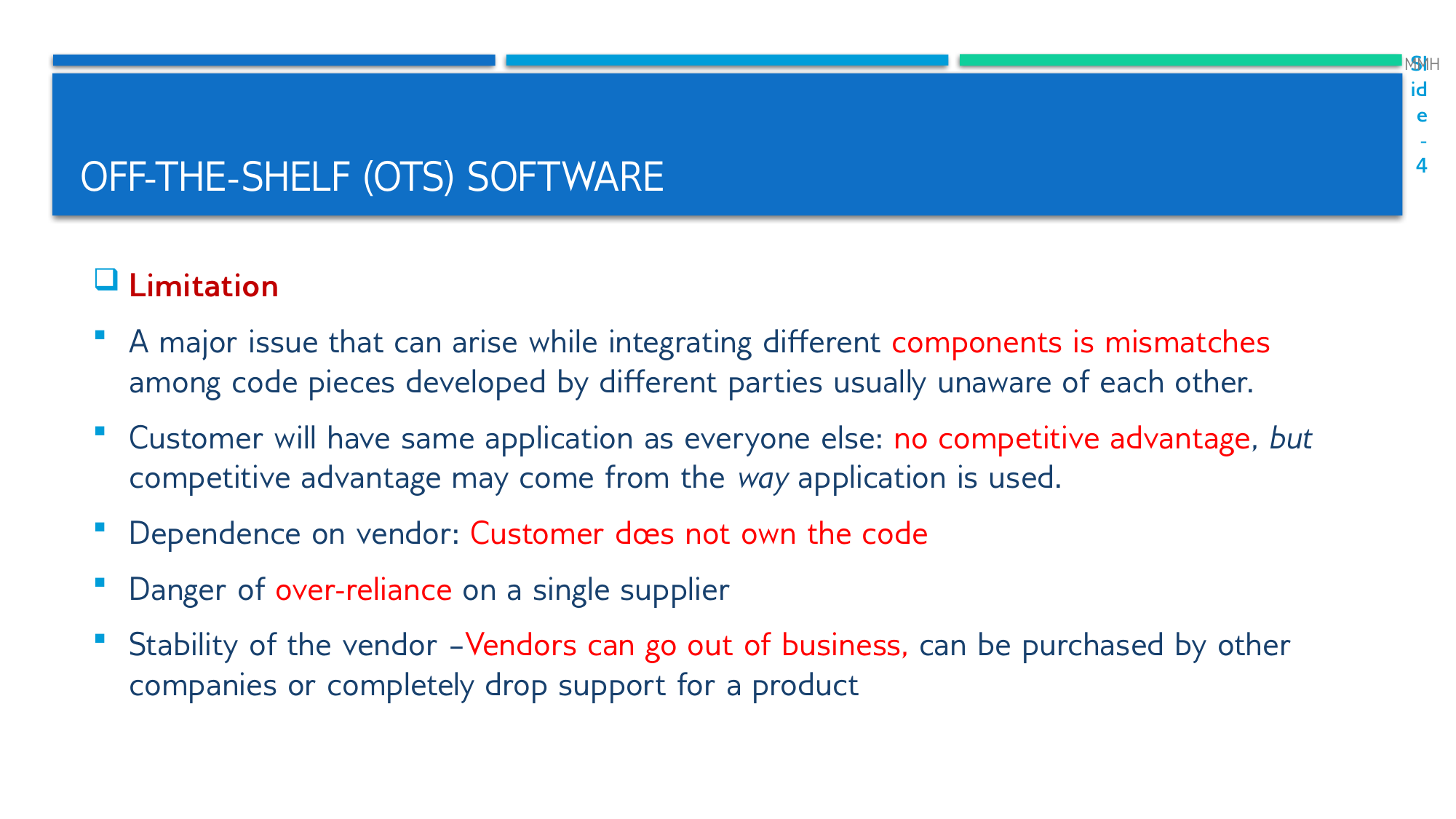

MMH
Slide-4
# Off-The-Shelf (OTS) software
Limitation
A major issue that can arise while integrating different components is mismatches among code pieces developed by different parties usually unaware of each other.
Customer will have same application as everyone else: no competitive advantage, but competitive advantage may come from the way application is used.
Dependence on vendor: Customer does not own the code
Danger of over-reliance on a single supplier
Stability of the vendor –Vendors can go out of business, can be purchased by other companies or completely drop support for a product